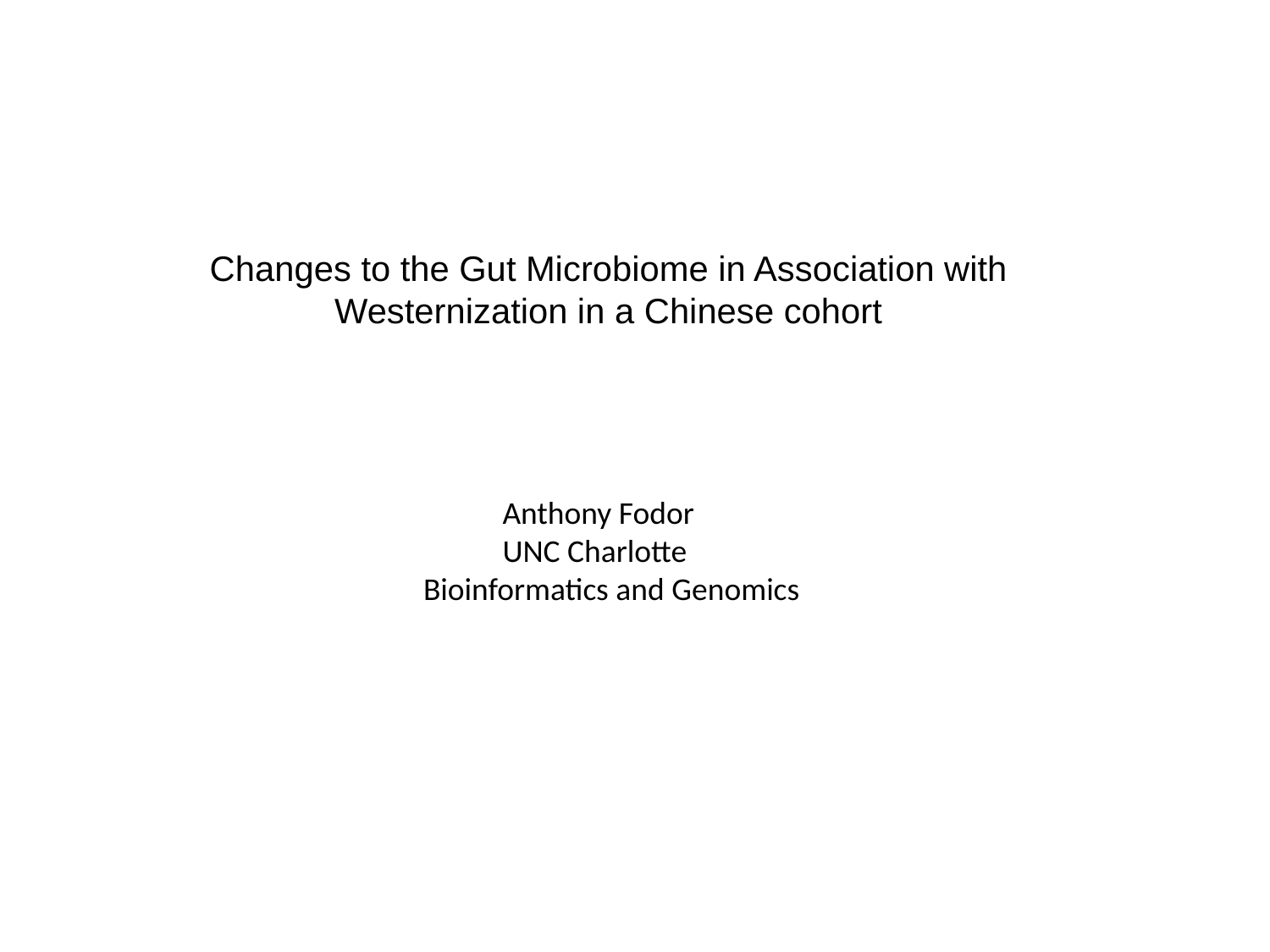

Changes to the Gut Microbiome in Association with Westernization in a Chinese cohort
           Anthony Fodor
           UNC Charlotte
Bioinformatics and Genomics